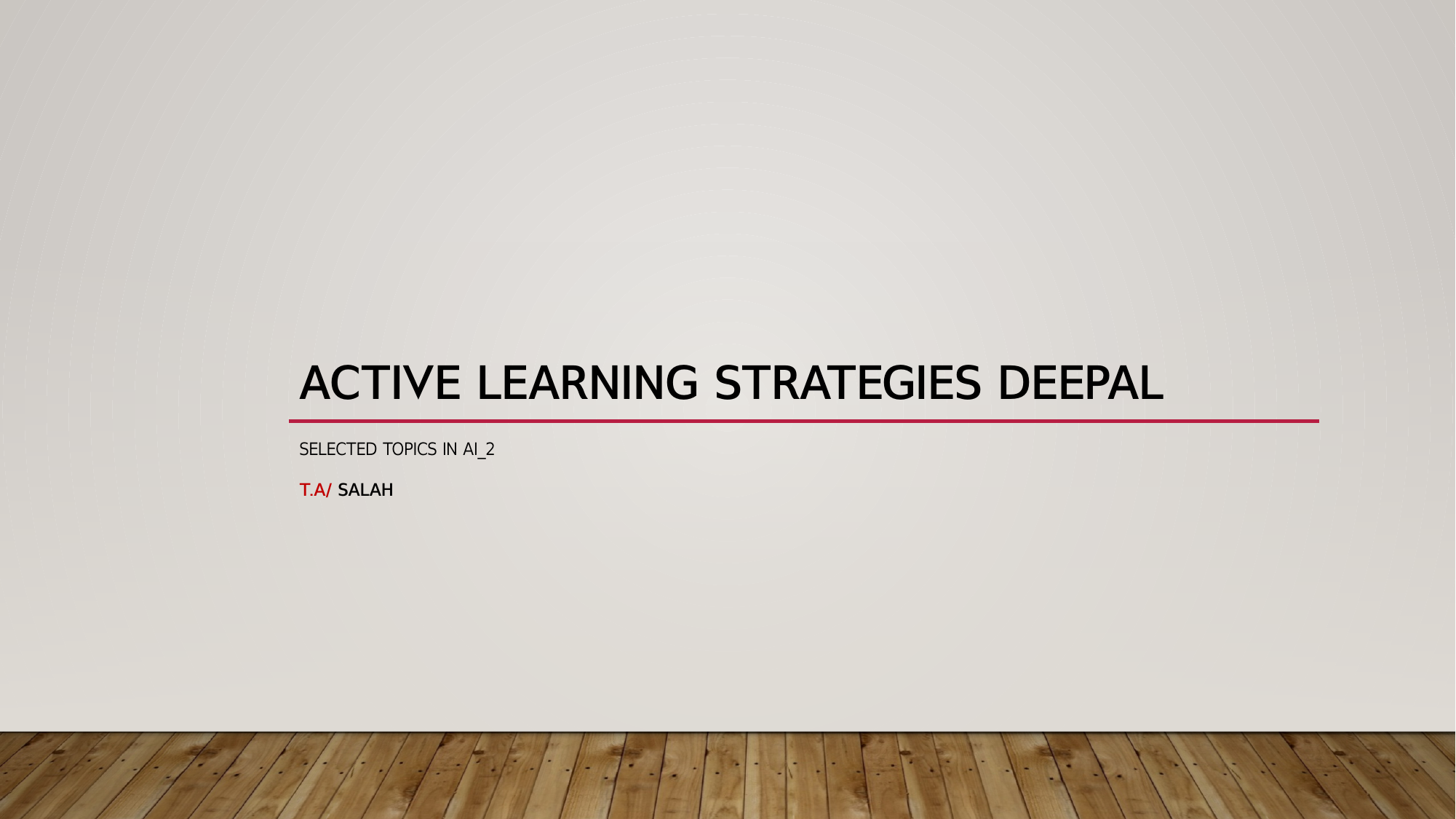

# Active Learning Strategies DeepAL
Selected Topics in AI_2
T.a/ Salah